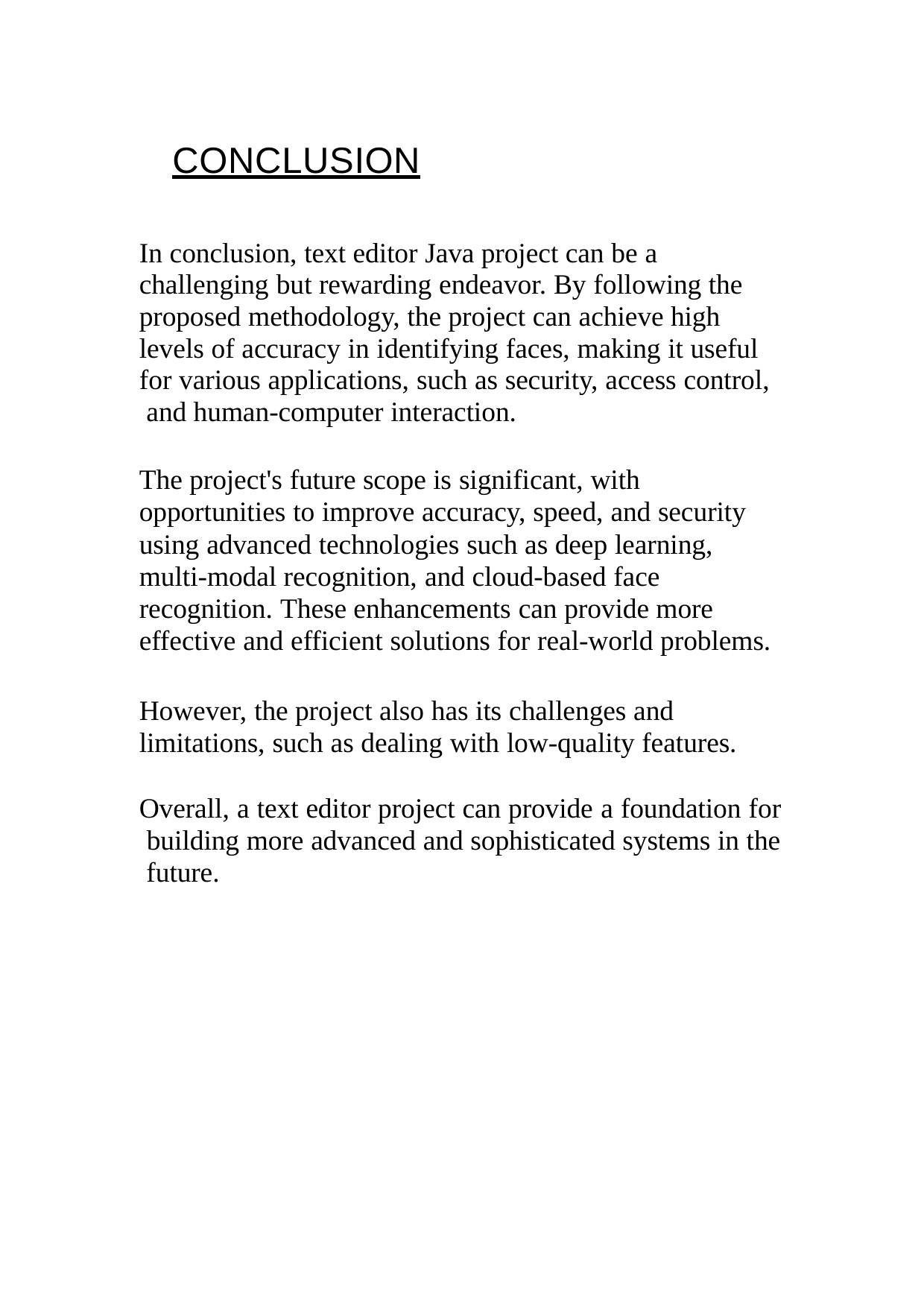

CONCLUSION

In conclusion, text editor Java project can be a  challenging but rewarding endeavor. By following the  proposed methodology, the project can achieve high  levels of accuracy in identifying faces, making it useful  for various applications, such as security, access control,  and human-computer interaction.

The project's future scope is significant, with  opportunities to improve accuracy, speed, and security  using advanced technologies such as deep learning,  multi-modal recognition, and cloud-based face  recognition. These enhancements can provide more  effective and efficient solutions for real-world problems.

However, the project also has its challenges and  limitations, such as dealing with low-quality features.

Overall, a text editor project can provide a foundation for  building more advanced and sophisticated systems in the  future.